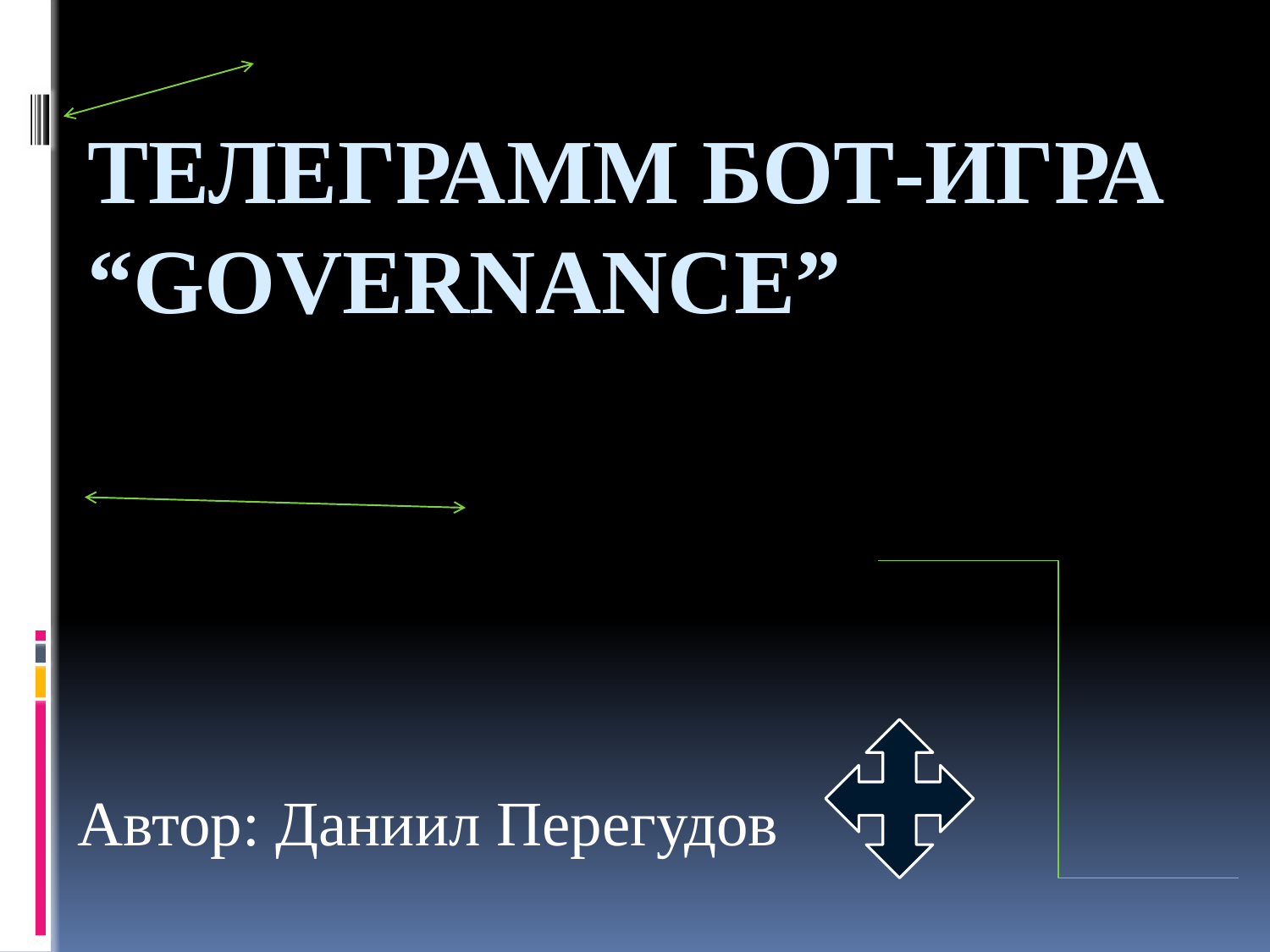

# Телеграмм бот-игра “Governance”
Автор: Даниил Перегудов